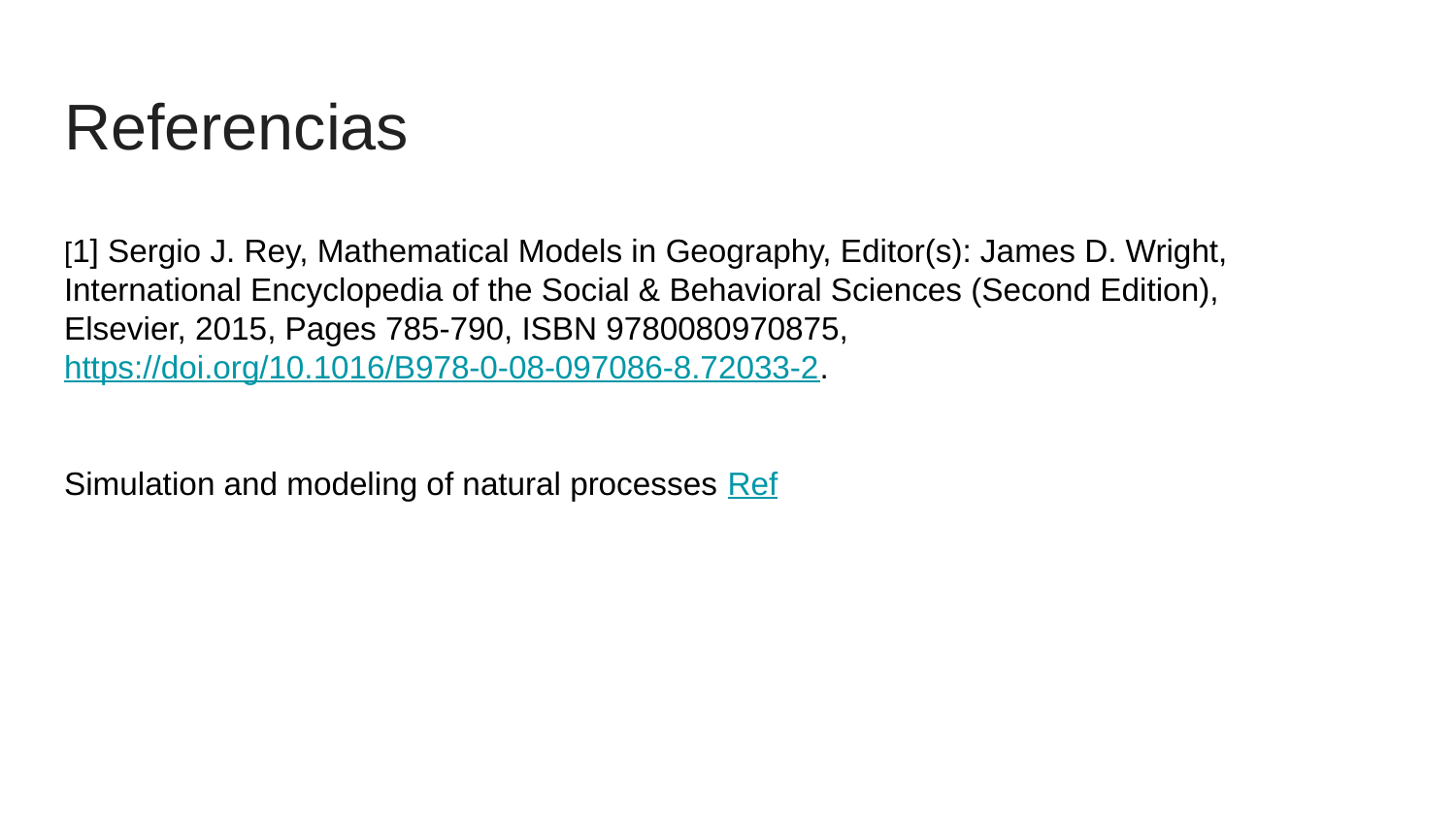

Referencias

[1] Sergio J. Rey, Mathematical Models in Geography, Editor(s): James D. Wright, International Encyclopedia of the Social & Behavioral Sciences (Second Edition), Elsevier, 2015, Pages 785-790, ISBN 9780080970875, https://doi.org/10.1016/B978-0-08-097086-8.72033-2.

Simulation and modeling of natural processes Ref